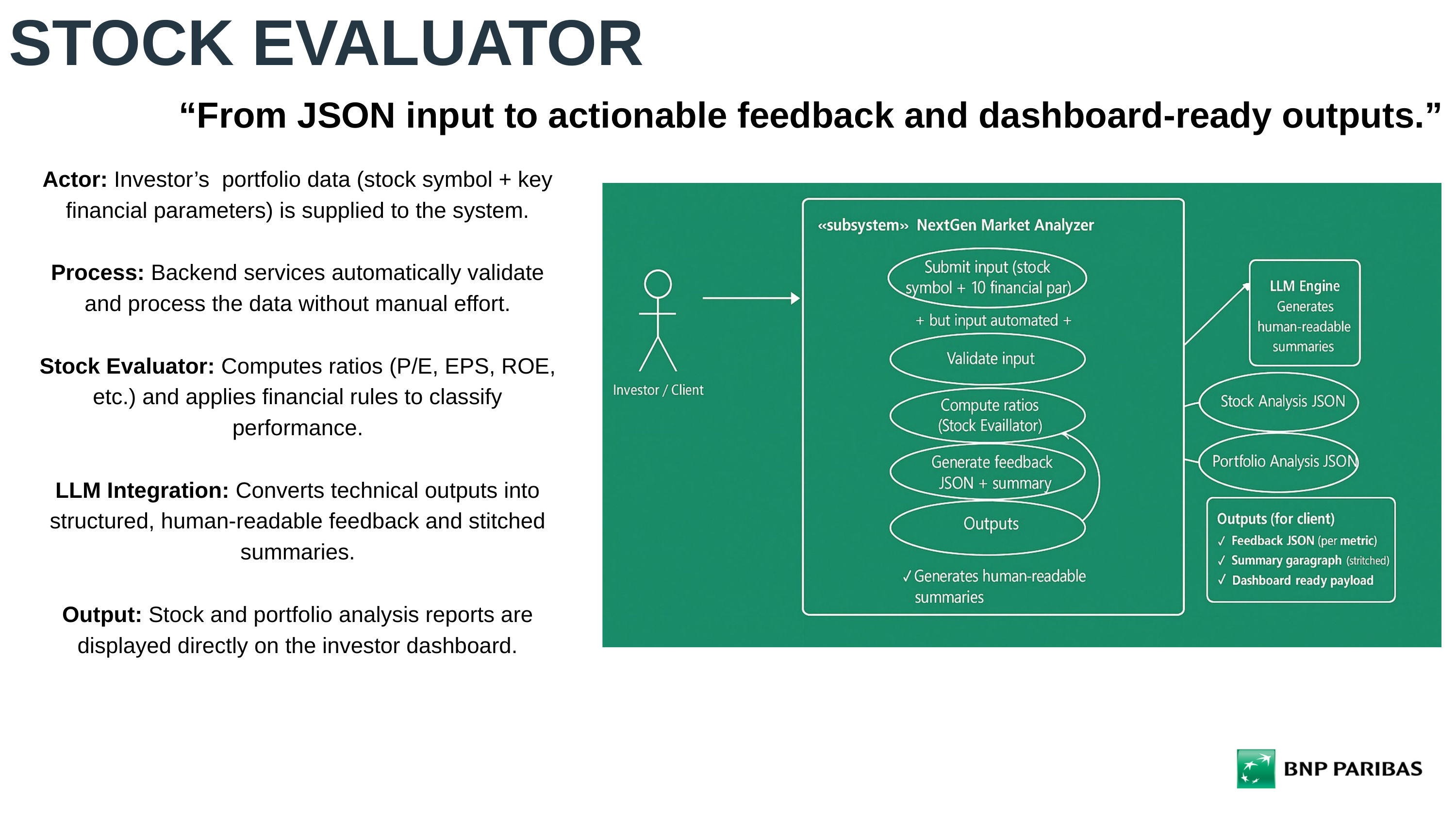

STOCK EVALUATOR
“From JSON input to actionable feedback and dashboard-ready outputs.”

Actor: Investor’s  portfolio data (stock symbol + key financial parameters) is supplied to the system.

Process: Backend services automatically validate and process the data without manual effort.

Stock Evaluator: Computes ratios (P/E, EPS, ROE, etc.) and applies financial rules to classify performance.

LLM Integration: Converts technical outputs into structured, human-readable feedback and stitched summaries.

Output: Stock and portfolio analysis reports are displayed directly on the investor dashboard.